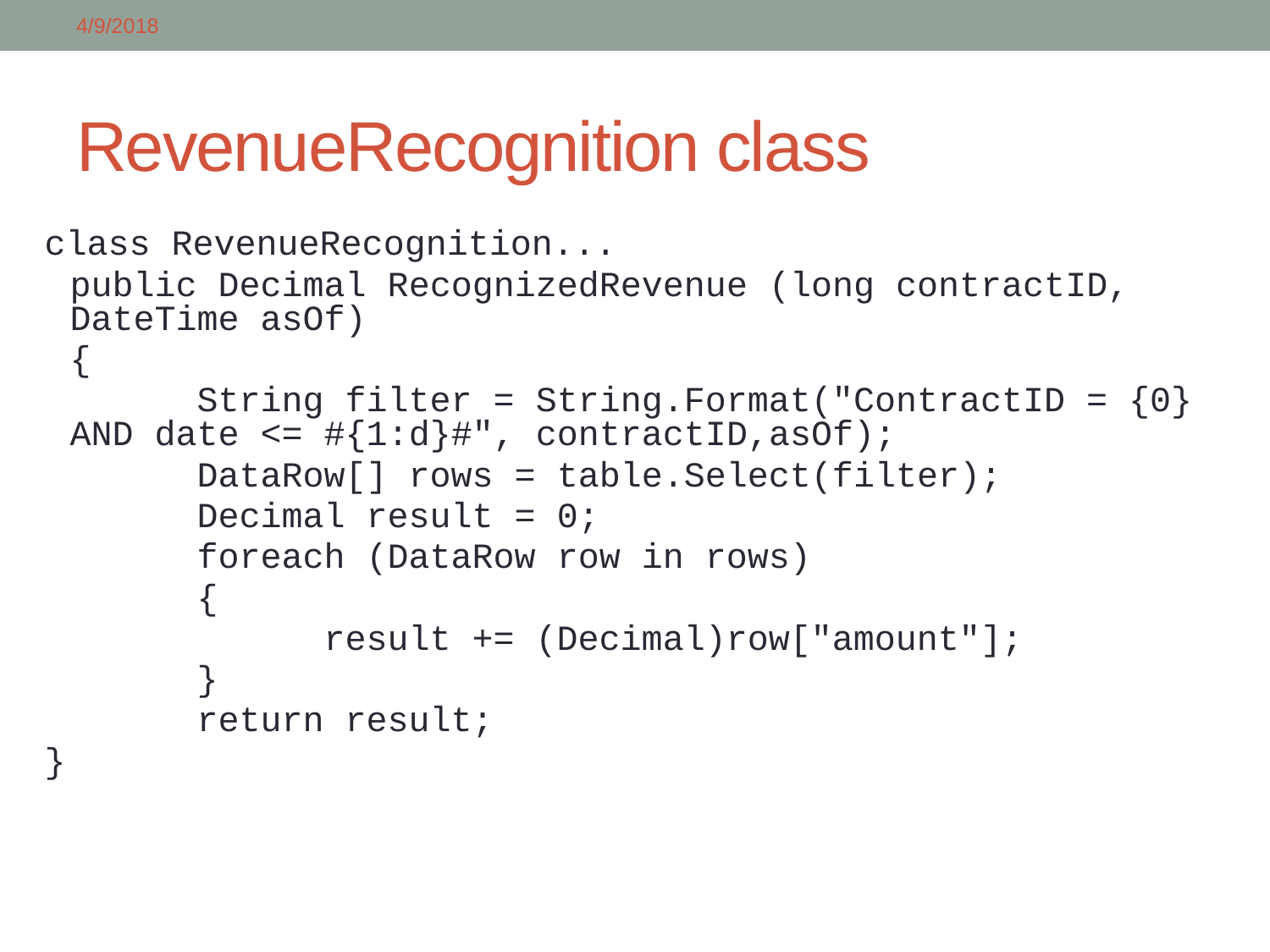

4/9/2018
# RevenueRecognition class
class RevenueRecognition...
	public Decimal RecognizedRevenue (long contractID, DateTime asOf)
	{
		String filter = String.Format("ContractID = {0} AND date <= #{1:d}#", contractID,asOf);
		DataRow[] rows = table.Select(filter);
		Decimal result = 0;
		foreach (DataRow row in rows)
		{
			result += (Decimal)row["amount"];
		}
		return result;
}